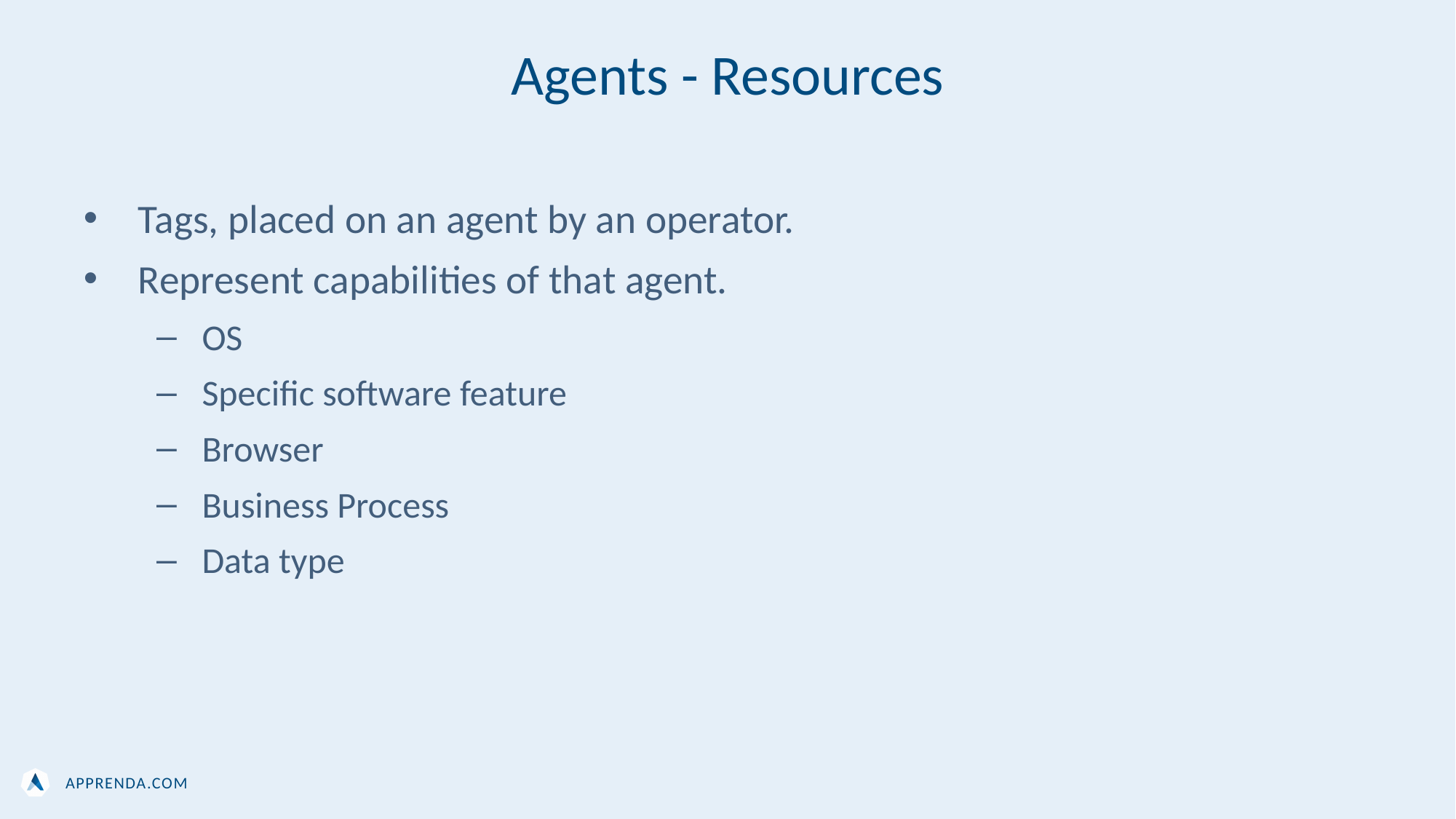

# Agents - Resources
Tags, placed on an agent by an operator.
Represent capabilities of that agent.
OS
Specific software feature
Browser
Business Process
Data type